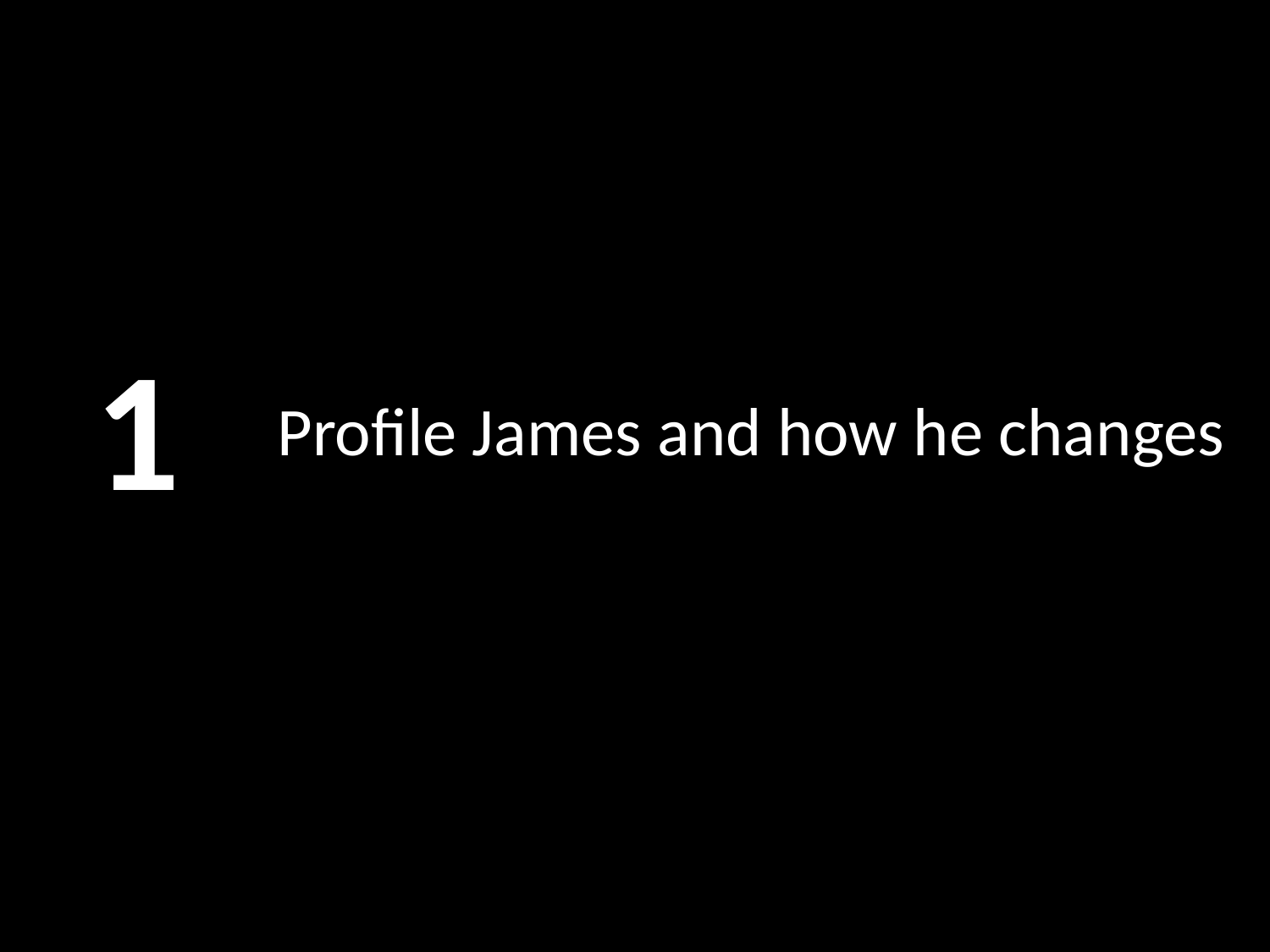

1
# Profile James and how he changes